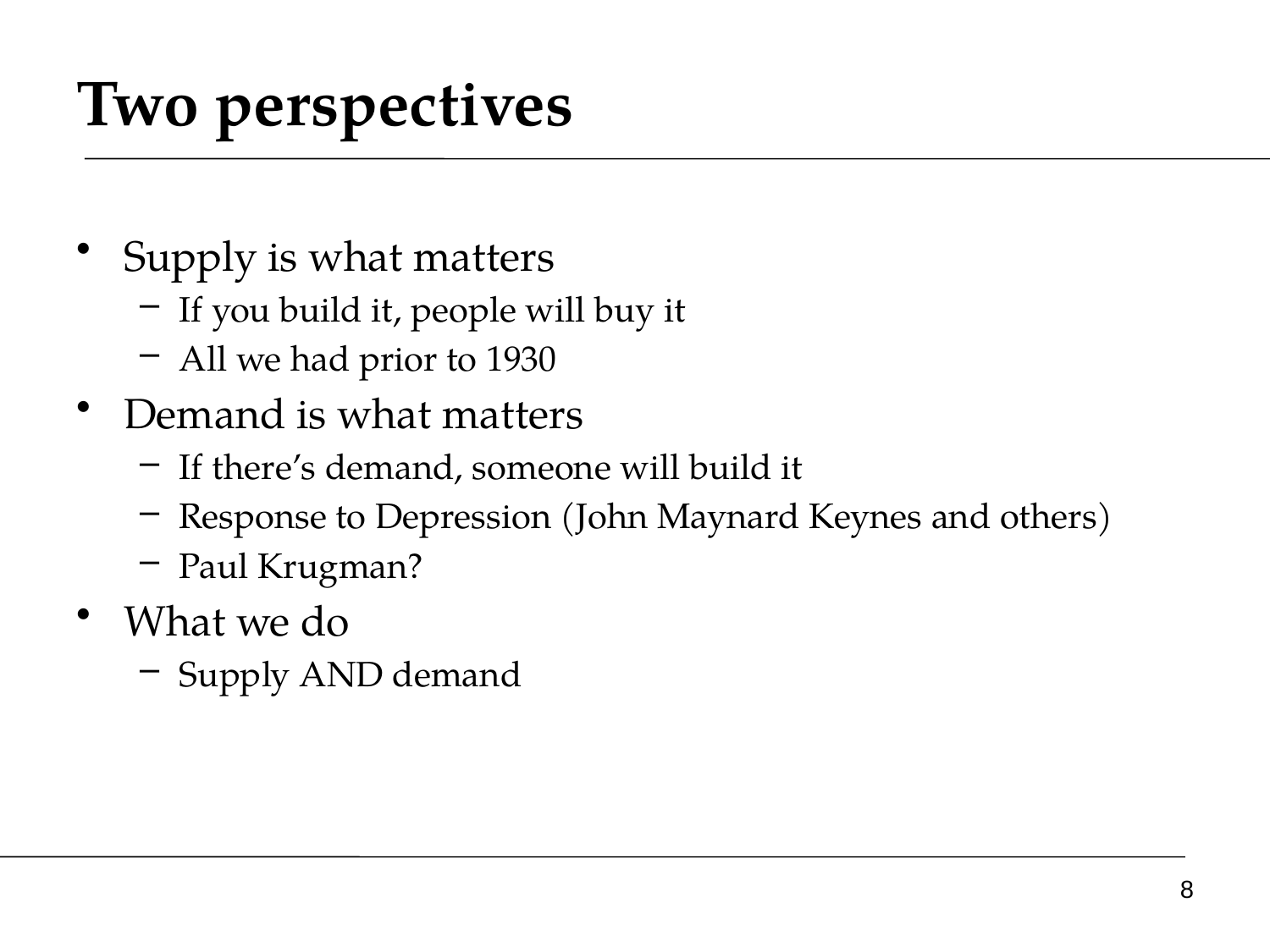

# Two perspectives
Supply is what matters
If you build it, people will buy it
All we had prior to 1930
Demand is what matters
If there’s demand, someone will build it
Response to Depression (John Maynard Keynes and others)
Paul Krugman?
What we do
Supply AND demand
8